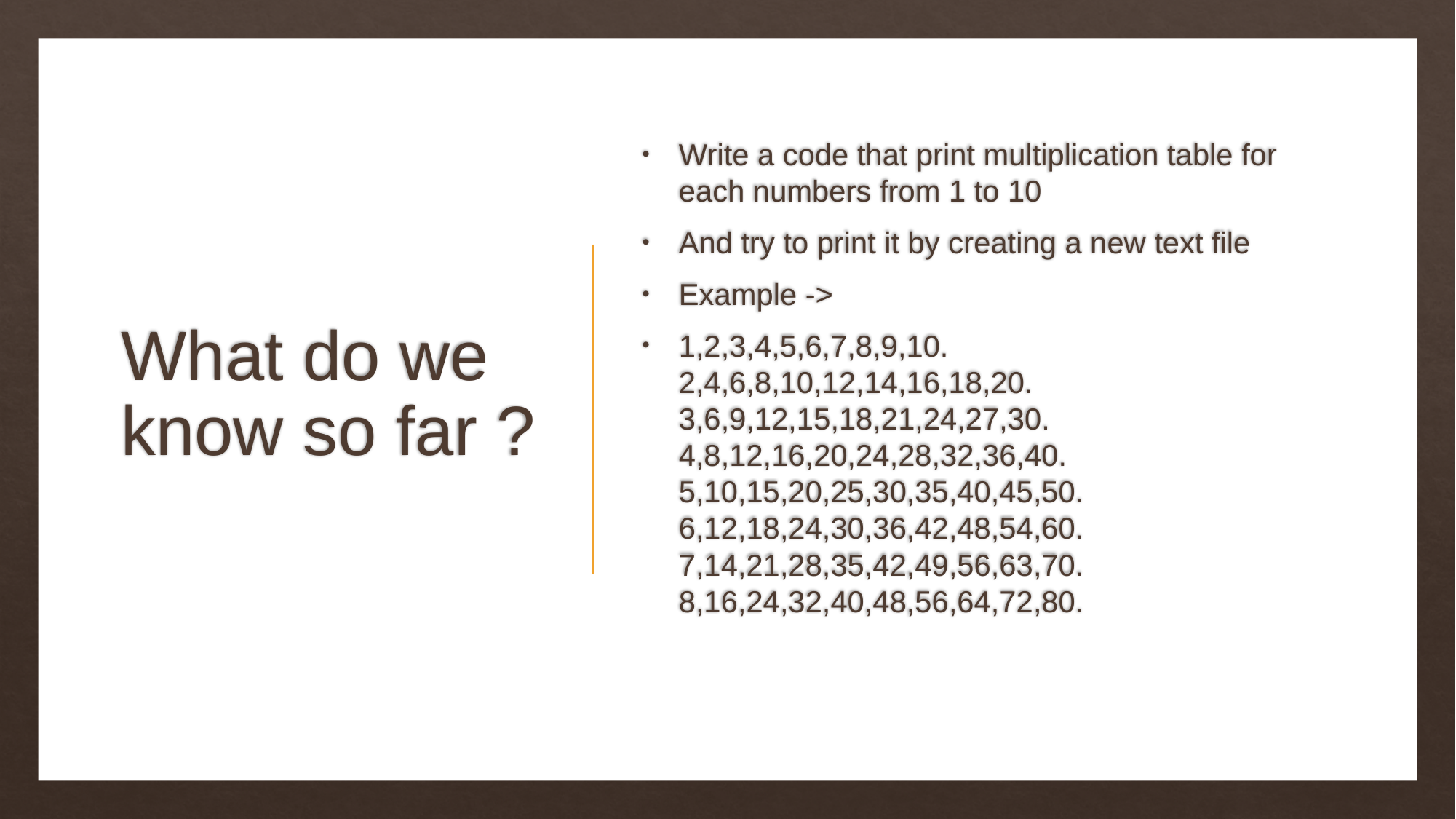

# What do we know so far ?
Write a code that print multiplication table for each numbers from 1 to 10
And try to print it by creating a new text file
Example ->
1,2,3,4,5,6,7,8,9,10.
2,4,6,8,10,12,14,16,18,20.
3,6,9,12,15,18,21,24,27,30.
4,8,12,16,20,24,28,32,36,40.
5,10,15,20,25,30,35,40,45,50.
6,12,18,24,30,36,42,48,54,60.
7,14,21,28,35,42,49,56,63,70.
8,16,24,32,40,48,56,64,72,80.